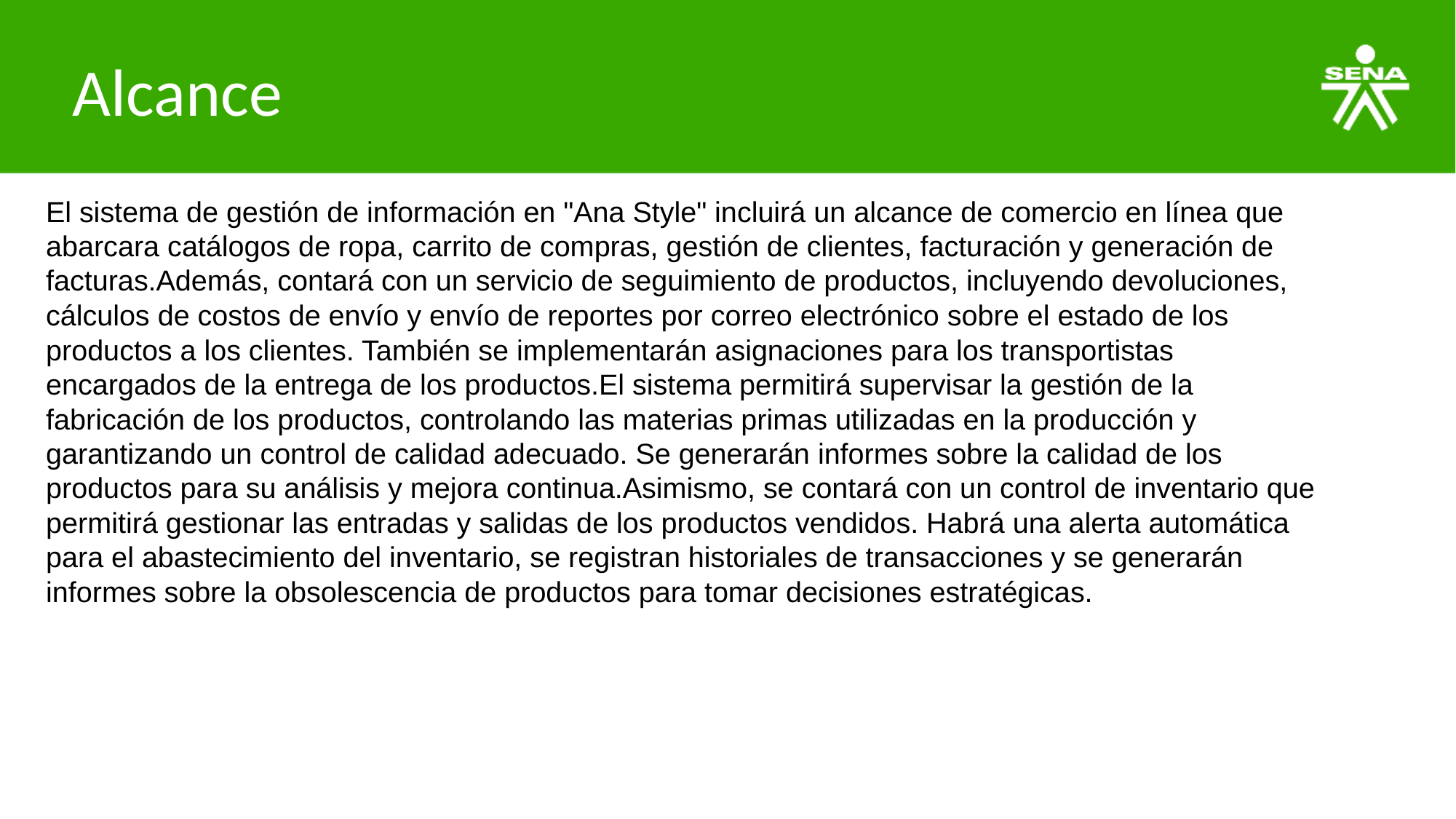

# Alcance
El sistema de gestión de información en "Ana Style" incluirá un alcance de comercio en línea que abarcara catálogos de ropa, carrito de compras, gestión de clientes, facturación y generación de facturas.Además, contará con un servicio de seguimiento de productos, incluyendo devoluciones, cálculos de costos de envío y envío de reportes por correo electrónico sobre el estado de los productos a los clientes. También se implementarán asignaciones para los transportistas encargados de la entrega de los productos.El sistema permitirá supervisar la gestión de la fabricación de los productos, controlando las materias primas utilizadas en la producción y garantizando un control de calidad adecuado. Se generarán informes sobre la calidad de los productos para su análisis y mejora continua.Asimismo, se contará con un control de inventario que permitirá gestionar las entradas y salidas de los productos vendidos. Habrá una alerta automática para el abastecimiento del inventario, se registran historiales de transacciones y se generarán informes sobre la obsolescencia de productos para tomar decisiones estratégicas.